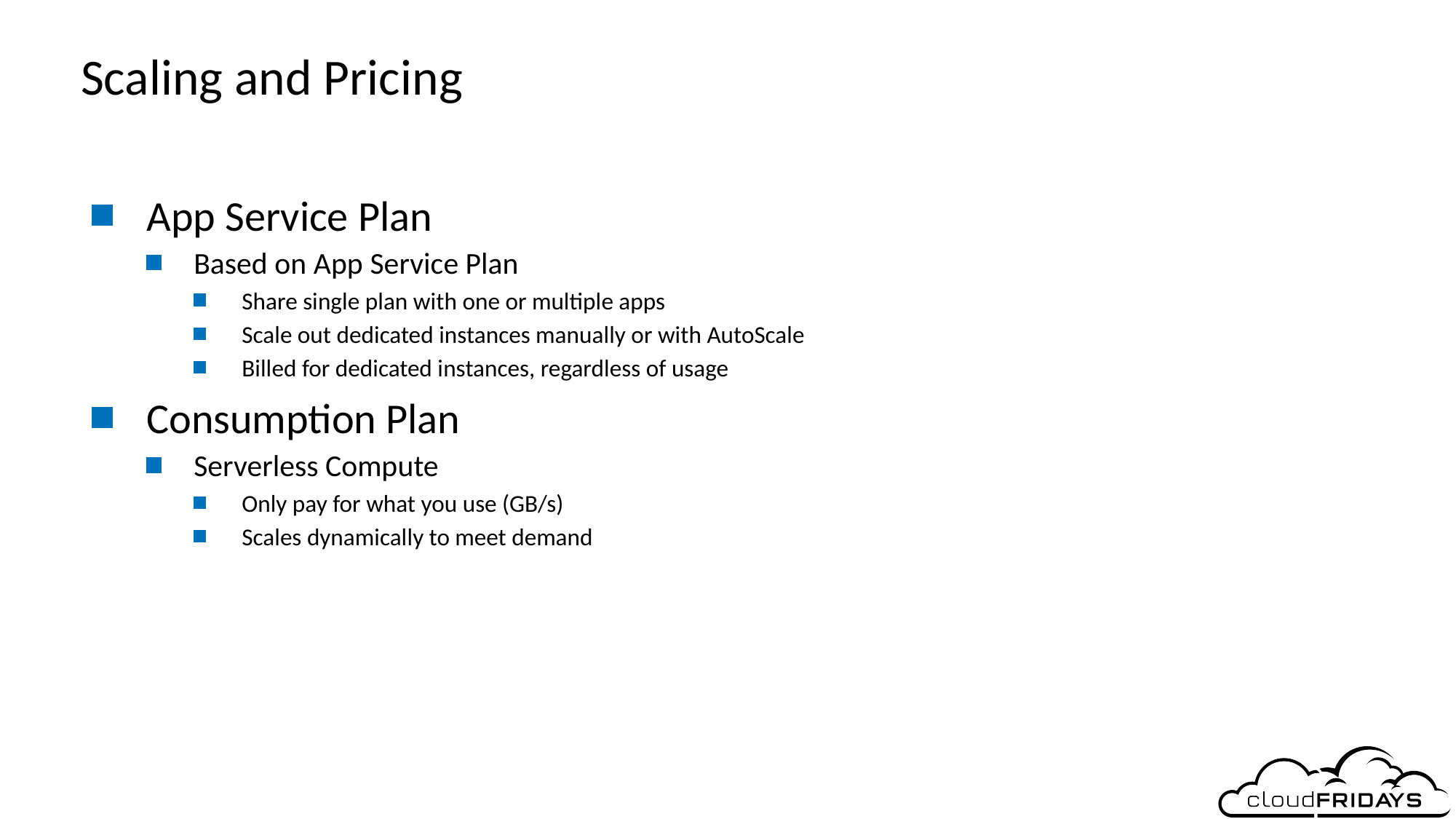

# Scaling and Pricing
App Service Plan
Based on App Service Plan
Share single plan with one or multiple apps
Scale out dedicated instances manually or with AutoScale
Billed for dedicated instances, regardless of usage
Consumption Plan
Serverless Compute
Only pay for what you use (GB/s)
Scales dynamically to meet demand